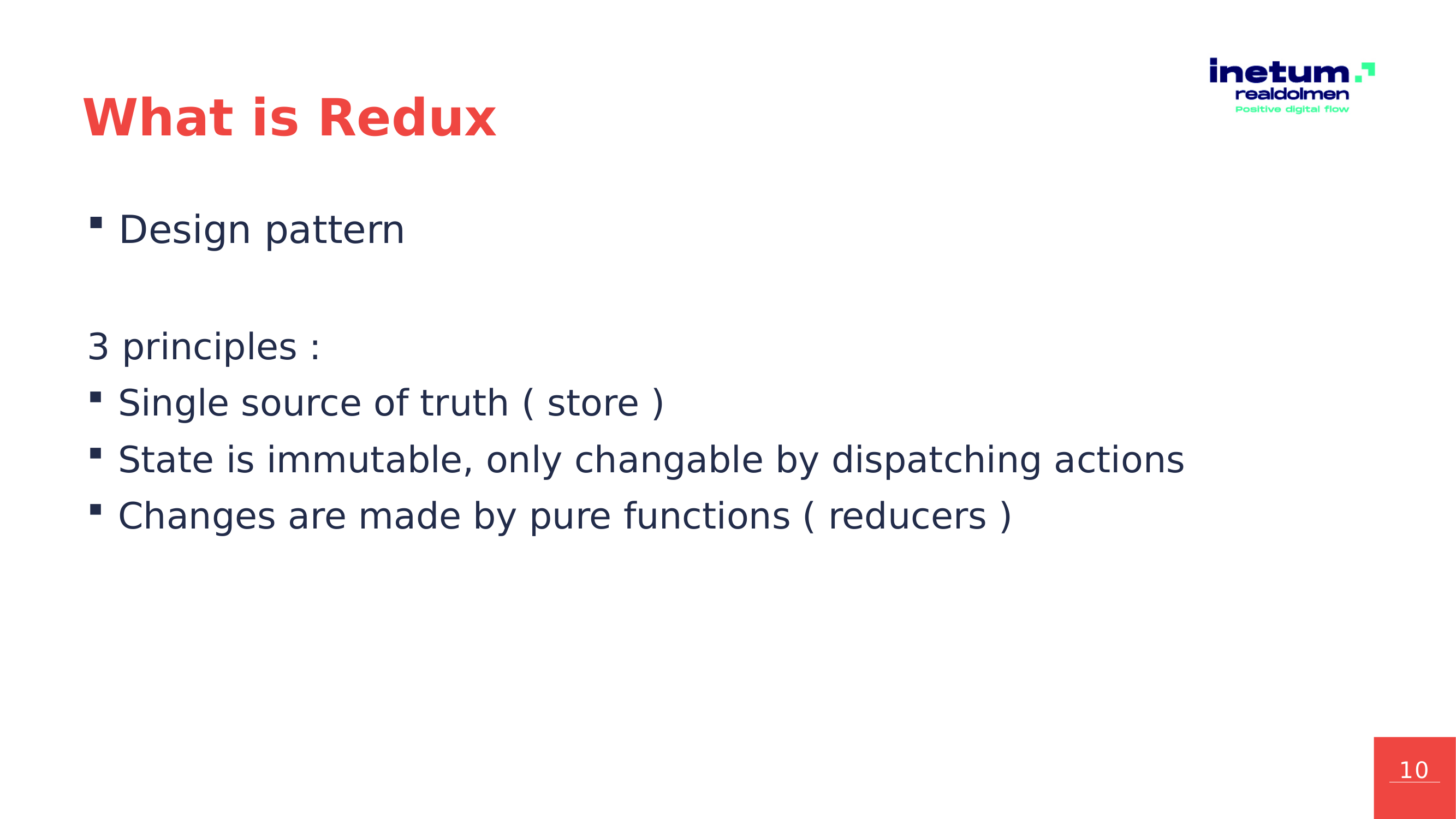

# What is Redux

 Design pattern

3 principles :
 Single source of truth ( store )
 State is immutable, only changable by dispatching actions
 Changes are made by pure functions ( reducers )